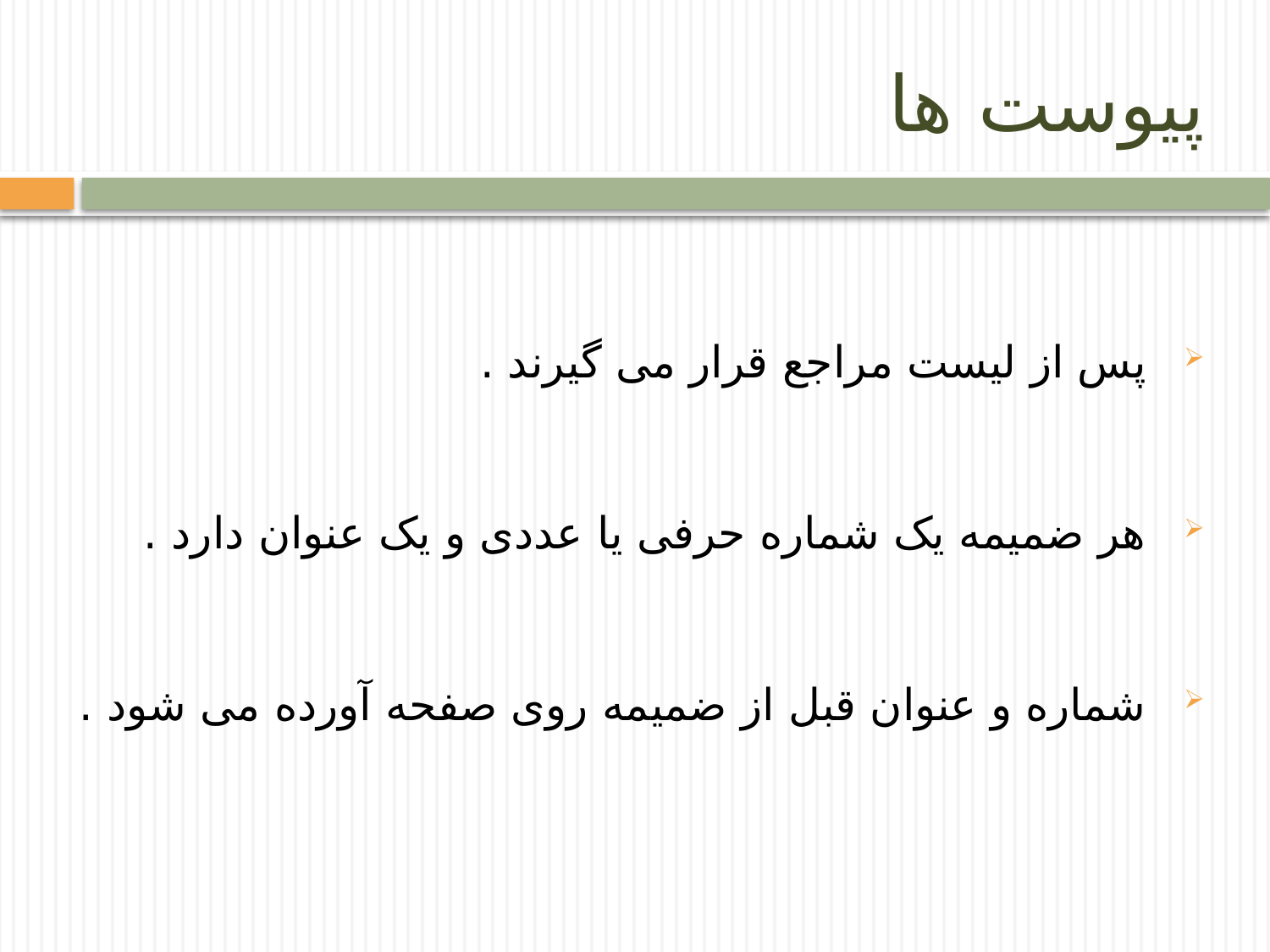

# پیوست ها
 پس از لیست مراجع قرار می گیرند .
 هر ضمیمه یک شماره حرفی یا عددی و یک عنوان دارد .
 شماره و عنوان قبل از ضمیمه روی صفحه آورده می شود .